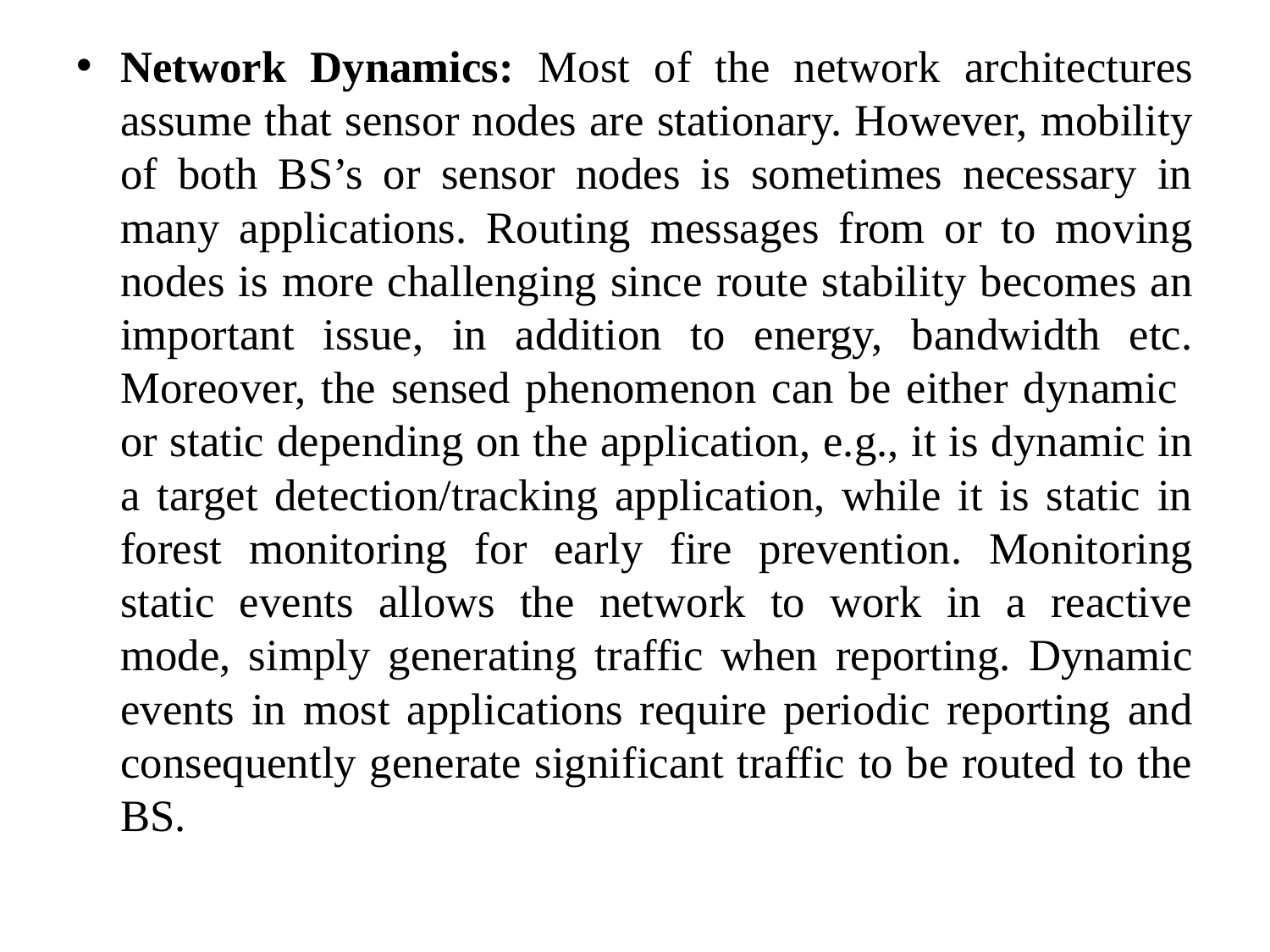

#
Network Dynamics: Most of the network architectures assume that sensor nodes are stationary. However, mobility of both BS’s or sensor nodes is sometimes necessary in many applications. Routing messages from or to moving nodes is more challenging since route stability becomes an important issue, in addition to energy, bandwidth etc. Moreover, the sensed phenomenon can be either dynamic  or static depending on the application, e.g., it is dynamic in a target detection/tracking application, while it is static in forest monitoring for early fire prevention. Monitoring static events allows the network to work in a reactive mode, simply generating traffic when reporting. Dynamic events in most applications require periodic reporting and consequently generate significant traffic to be routed to the BS.